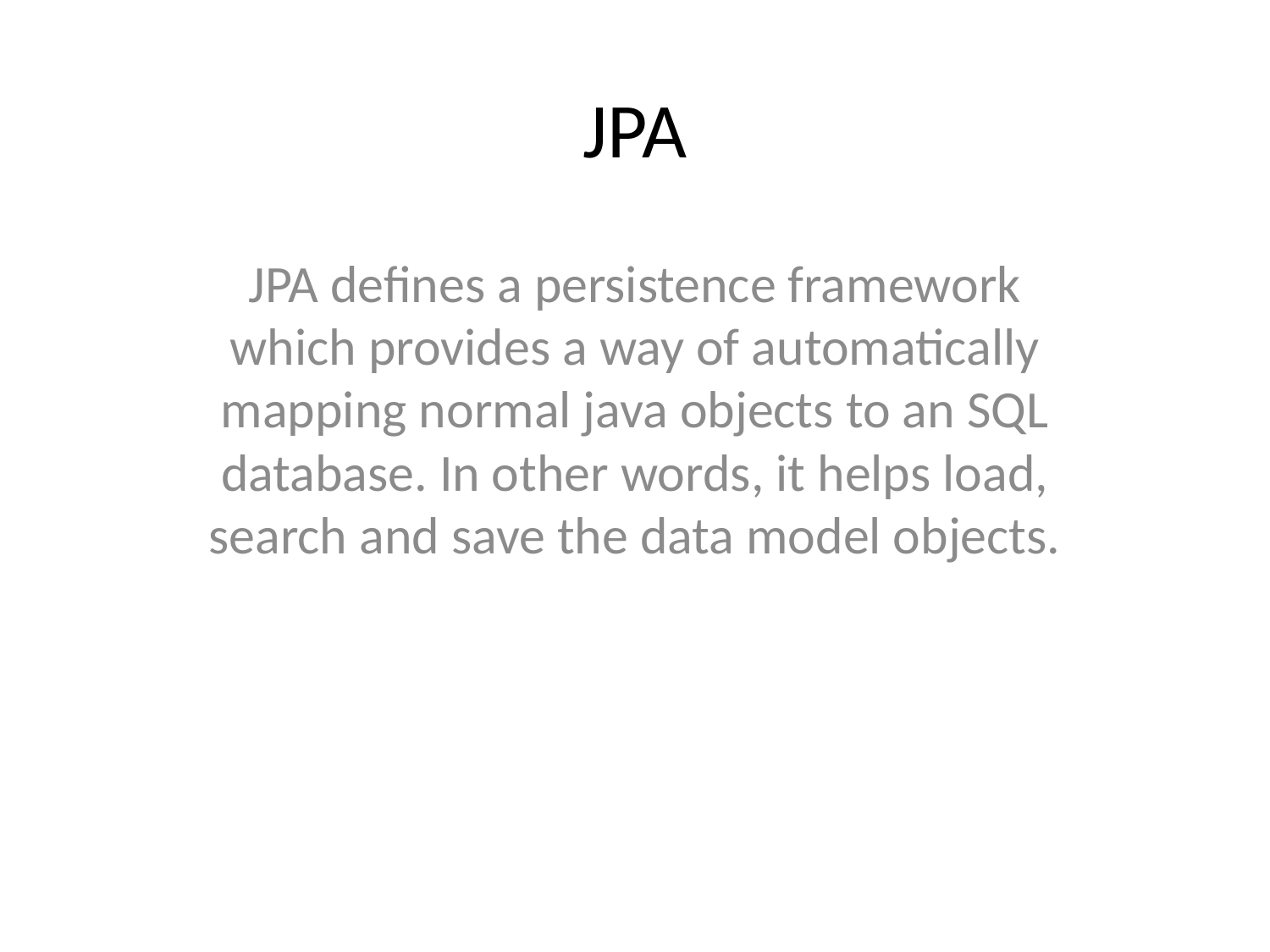

# JPA
JPA defines a persistence framework which provides a way of automatically mapping normal java objects to an SQL database. In other words, it helps load, search and save the data model objects.